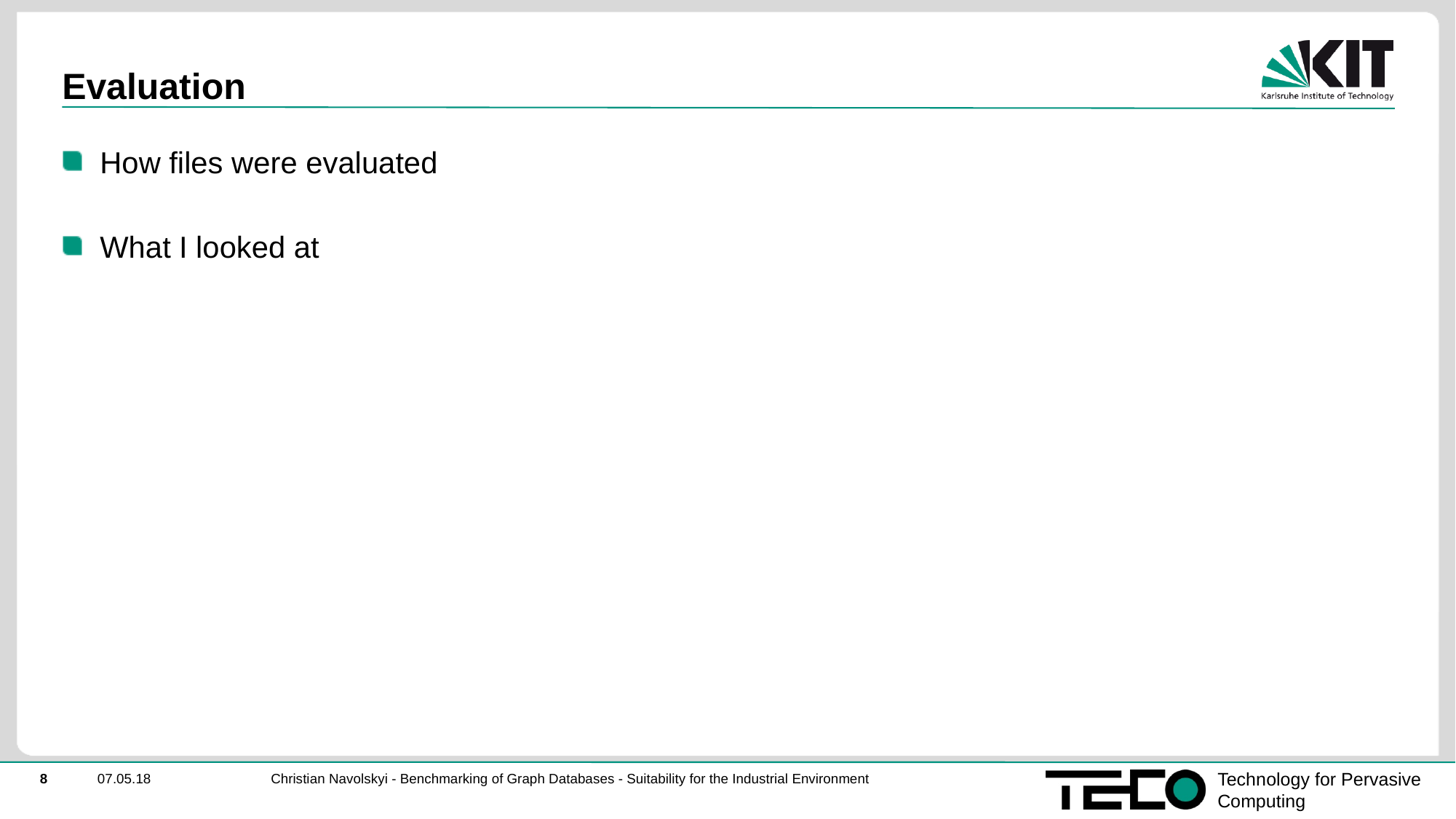

# Evaluation
How files were evaluated

What I looked at
Christian Navolskyi - Benchmarking of Graph Databases - Suitability for the Industrial Environment